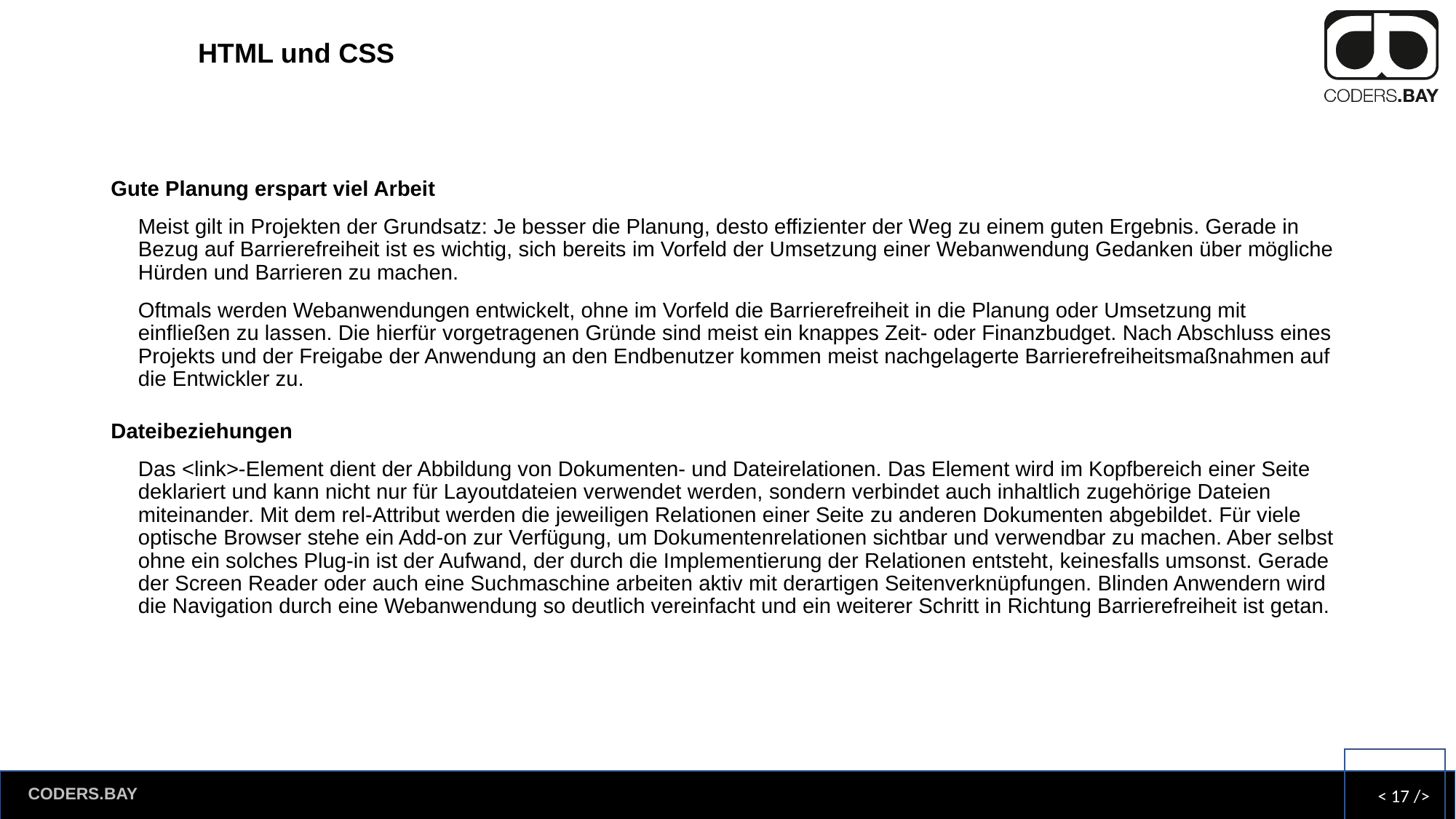

# HTML und CSS
Gute Planung erspart viel Arbeit
Meist gilt in Projekten der Grundsatz: Je besser die Planung, desto effizienter der Weg zu einem guten Ergebnis. Gerade in Bezug auf Barrierefreiheit ist es wichtig, sich bereits im Vorfeld der Umsetzung einer Webanwendung Gedanken über mögliche Hürden und Barrieren zu machen.
Oftmals werden Webanwendungen entwickelt, ohne im Vorfeld die Barrierefreiheit in die Planung oder Umsetzung mit einfließen zu lassen. Die hierfür vorgetragenen Gründe sind meist ein knappes Zeit- oder Finanzbudget. Nach Abschluss eines Projekts und der Freigabe der Anwendung an den Endbenutzer kommen meist nachgelagerte Barrierefreiheitsmaßnahmen auf die Entwickler zu.

Dateibeziehungen
Das <link>-Element dient der Abbildung von Dokumenten- und Dateirelationen. Das Element wird im Kopfbereich einer Seite deklariert und kann nicht nur für Layoutdateien verwendet werden, sondern verbindet auch inhaltlich zugehörige Dateien miteinander. Mit dem rel-Attribut werden die jeweiligen Relationen einer Seite zu anderen Dokumenten abgebildet. Für viele optische Browser stehe ein Add-on zur Verfügung, um Dokumentenrelationen sichtbar und verwendbar zu machen. Aber selbst ohne ein solches Plug-in ist der Aufwand, der durch die Implementierung der Relationen entsteht, keinesfalls umsonst. Gerade der Screen Reader oder auch eine Suchmaschine arbeiten aktiv mit derartigen Seitenverknüpfungen. Blinden Anwendern wird die Navigation durch eine Webanwendung so deutlich vereinfacht und ein weiterer Schritt in Richtung Barrierefreiheit ist getan.